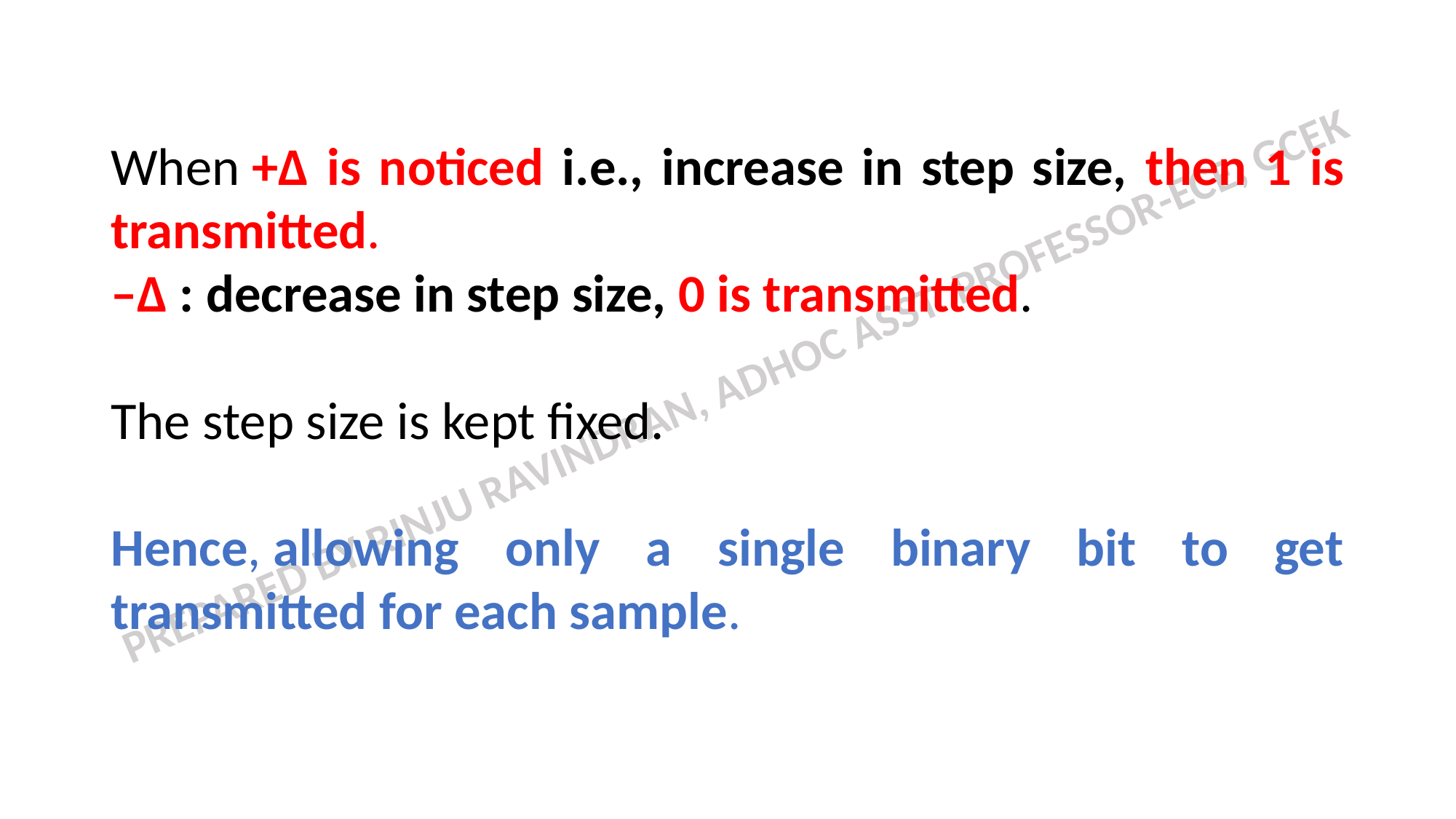

When +Δ is noticed i.e., increase in step size, then 1 is transmitted.
–Δ : decrease in step size, 0 is transmitted.

The step size is kept fixed.

Hence, allowing only a single binary bit to get transmitted for each sample.